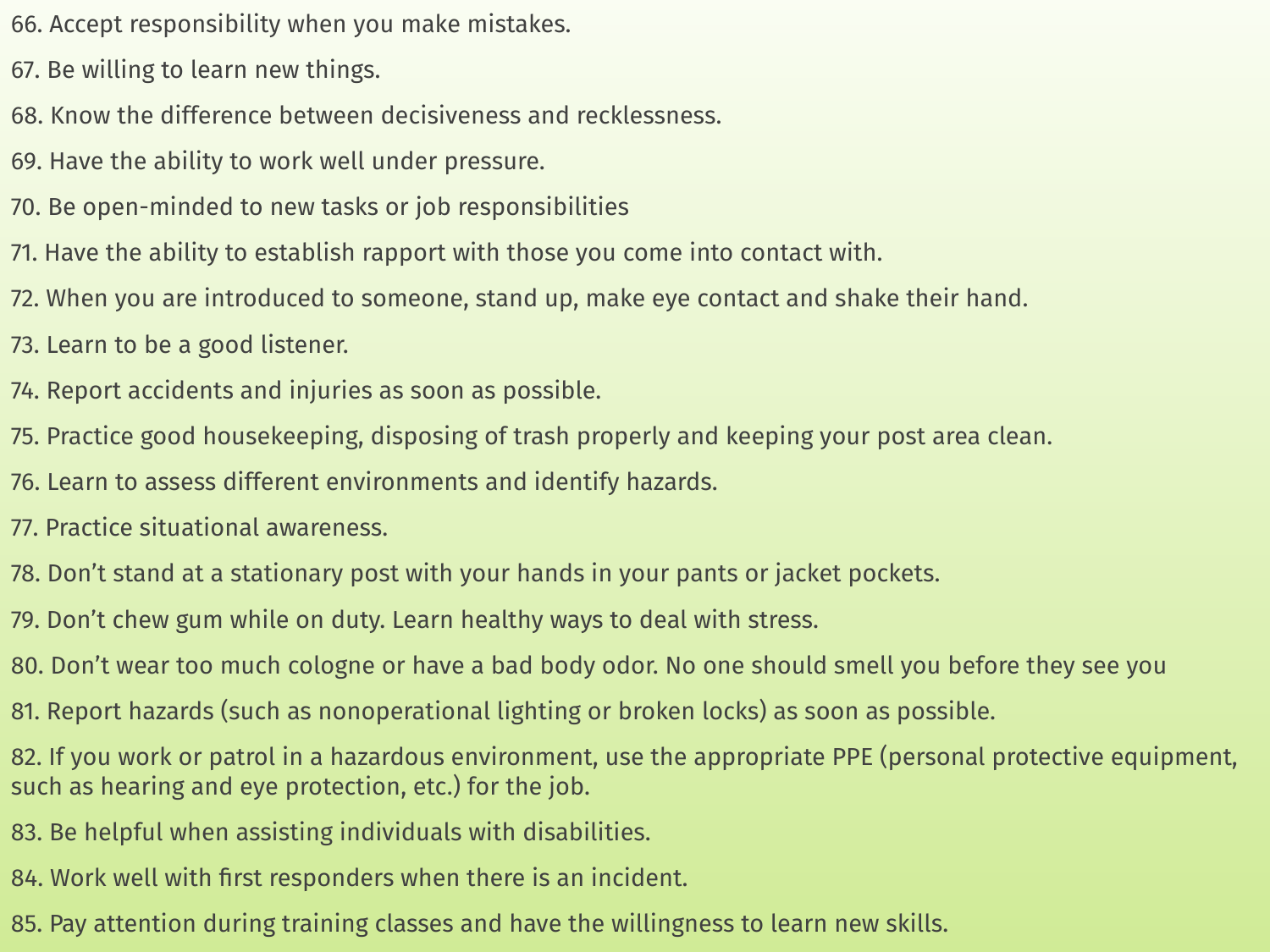

66. Accept responsibility when you make mistakes.
67. Be willing to learn new things.
68. Know the difference between decisiveness and recklessness.
69. Have the ability to work well under pressure.
70. Be open-minded to new tasks or job responsibilities
71. Have the ability to establish rapport with those you come into contact with.
72. When you are introduced to someone, stand up, make eye contact and shake their hand.
73. Learn to be a good listener.
74. Report accidents and injuries as soon as possible.
75. Practice good housekeeping, disposing of trash properly and keeping your post area clean.
76. Learn to assess different environments and identify hazards.
77. Practice situational awareness.
78. Don’t stand at a stationary post with your hands in your pants or jacket pockets.
79. Don’t chew gum while on duty. Learn healthy ways to deal with stress.
80. Don’t wear too much cologne or have a bad body odor. No one should smell you before they see you
81. Report hazards (such as nonoperational lighting or broken locks) as soon as possible.
82. If you work or patrol in a hazardous environment, use the appropriate PPE (personal protective equipment, such as hearing and eye protection, etc.) for the job.
83. Be helpful when assisting individuals with disabilities.
84. Work well with first responders when there is an incident.
85. Pay attention during training classes and have the willingness to learn new skills.
6